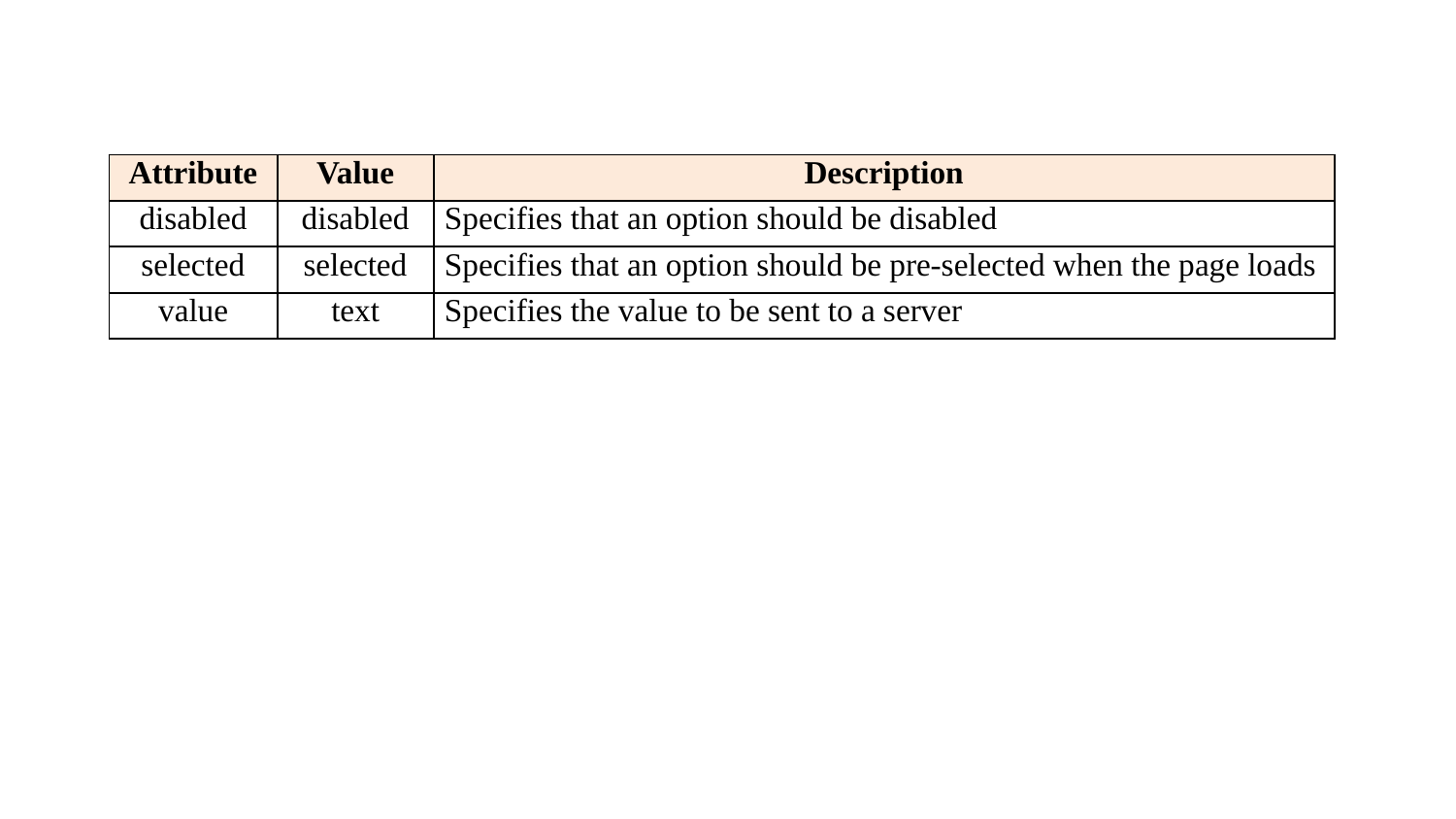

| Attribute | Value | Description |
| --- | --- | --- |
| disabled | disabled | Specifies that an option should be disabled |
| selected | selected | Specifies that an option should be pre-selected when the page loads |
| value | text | Specifies the value to be sent to a server |